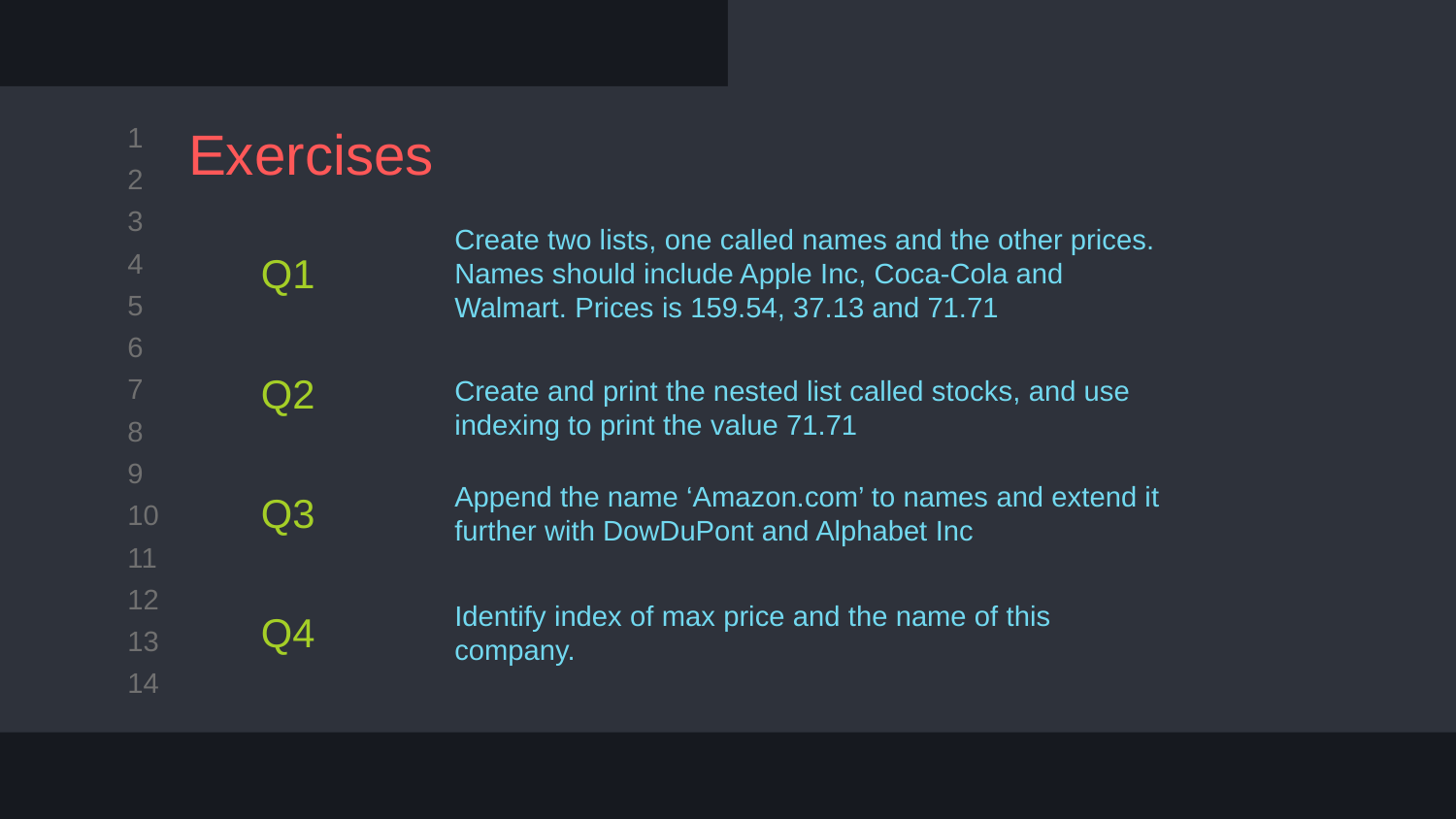

# Exercises
Create two lists, one called names and the other prices. Names should include Apple Inc, Coca-Cola and Walmart. Prices is 159.54, 37.13 and 71.71
Q1
Q2
Create and print the nested list called stocks, and use indexing to print the value 71.71
Append the name ‘Amazon.com’ to names and extend it further with DowDuPont and Alphabet Inc
Q3
Identify index of max price and the name of this company.
Q4